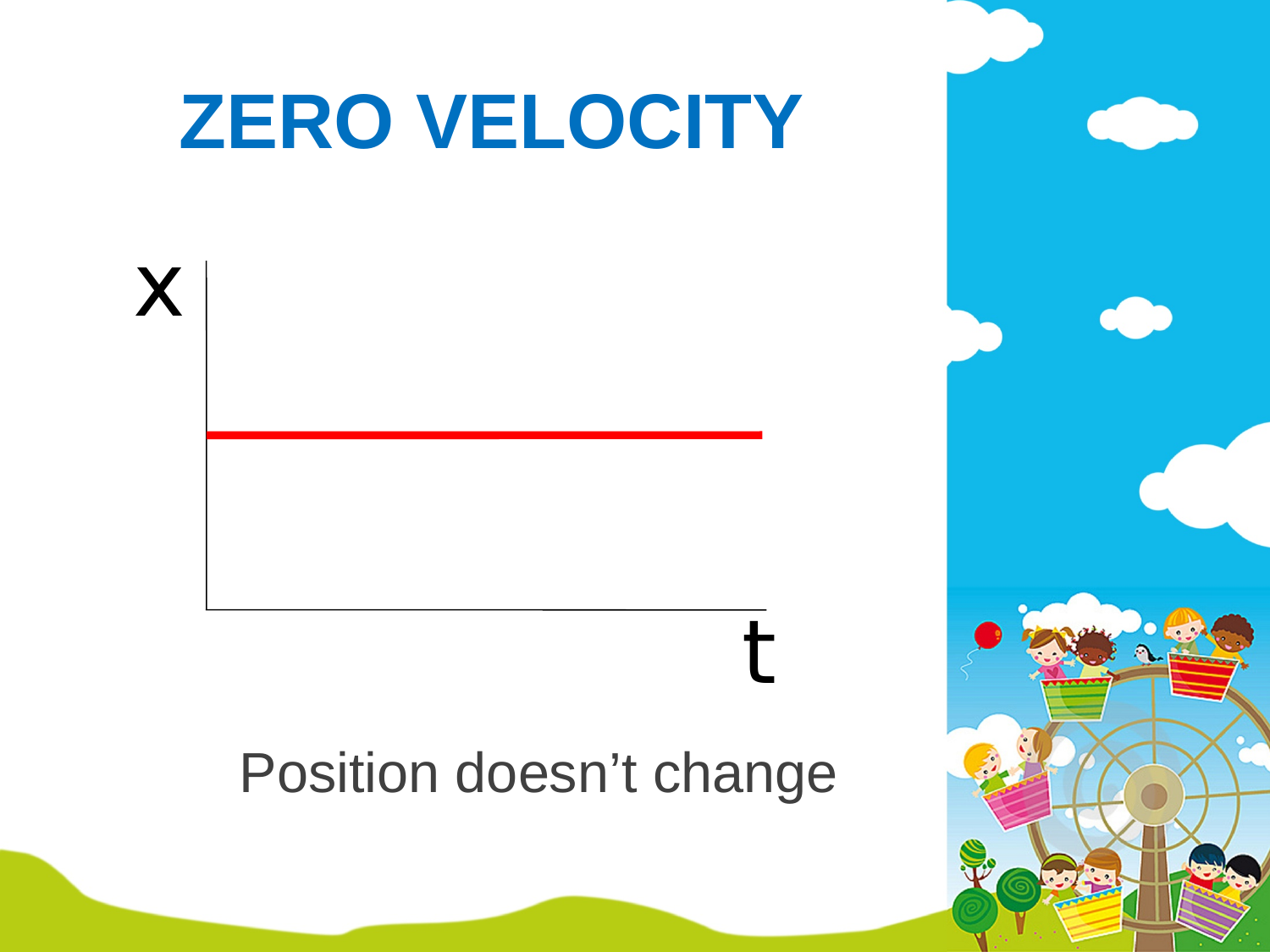

# ZERO VELOCITY
x

t

Position doesn’t change